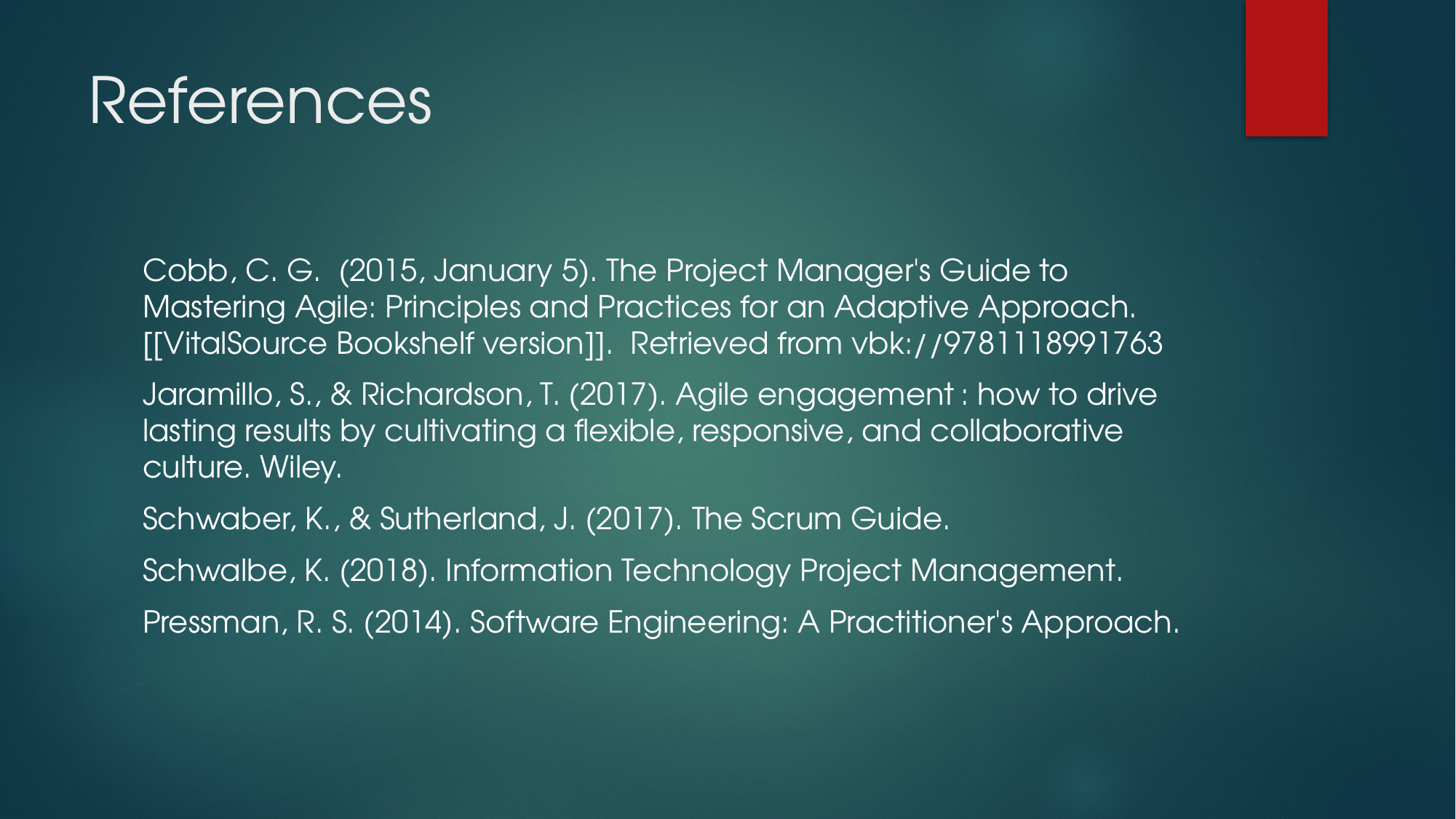

# References
Cobb, C. G.  (2015, January 5). The Project Manager's Guide to Mastering Agile: Principles and Practices for an Adaptive Approach. [[VitalSource Bookshelf version]].  Retrieved from vbk://9781118991763
Jaramillo, S., & Richardson, T. (2017). Agile engagement : how to drive lasting results by cultivating a flexible, responsive, and collaborative culture. Wiley.
Schwaber, K., & Sutherland, J. (2017). The Scrum Guide.
Schwalbe, K. (2018). Information Technology Project Management.
Pressman, R. S. (2014). Software Engineering: A Practitioner's Approach.